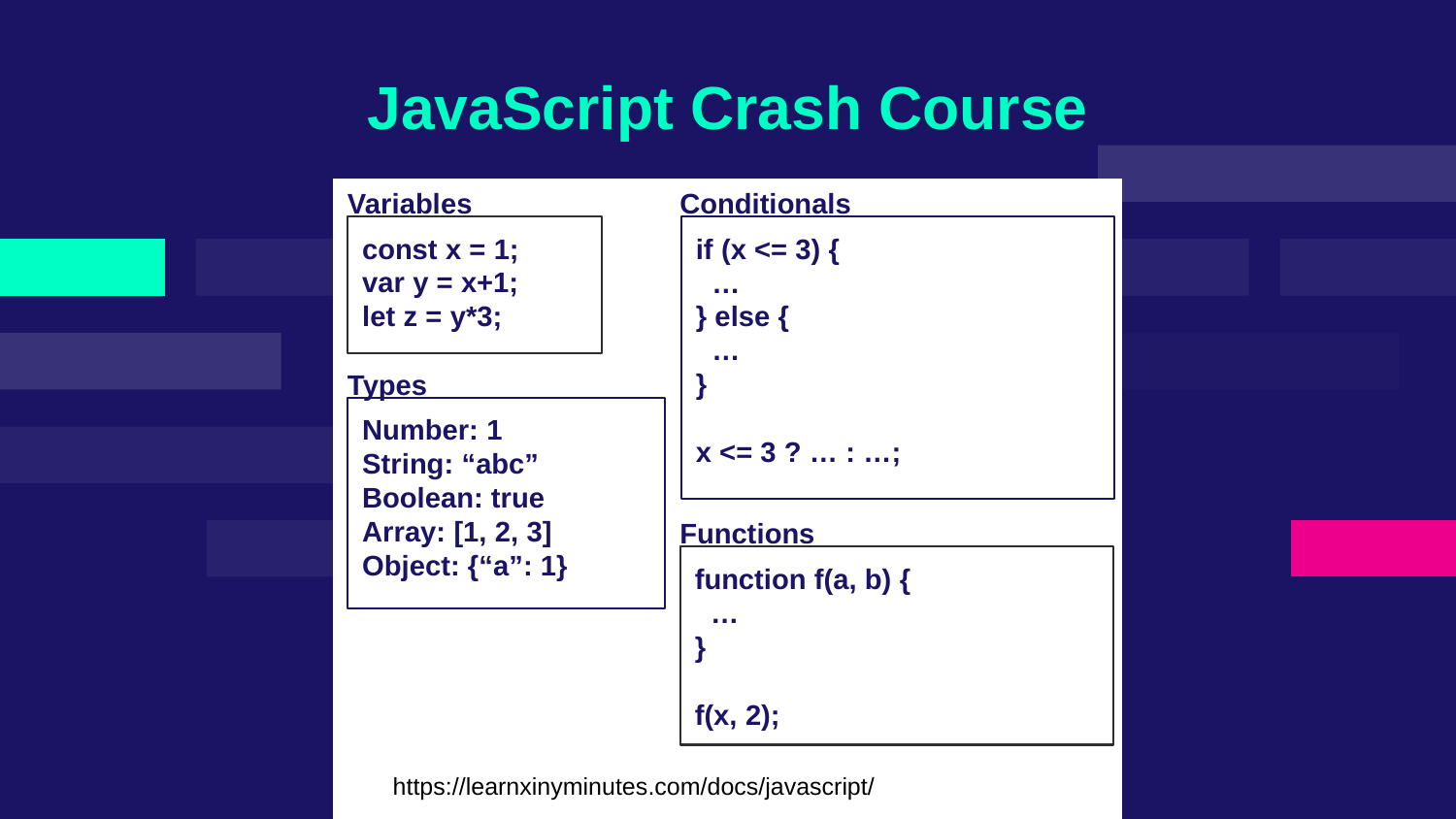

# JavaScript Crash Course
Conditionals
Variables
const x = 1;
var y = x+1;
let z = y*3;

if (x <= 3) {
  …
} else {
  …
}

x <= 3 ? … : …;
Types
Number: 1
String: “abc”
Boolean: true
Array: [1, 2, 3]
Object: {“a”: 1}
Functions
function f(a, b) {
  …
}

f(x, 2);

https://learnxinyminutes.com/docs/javascript/